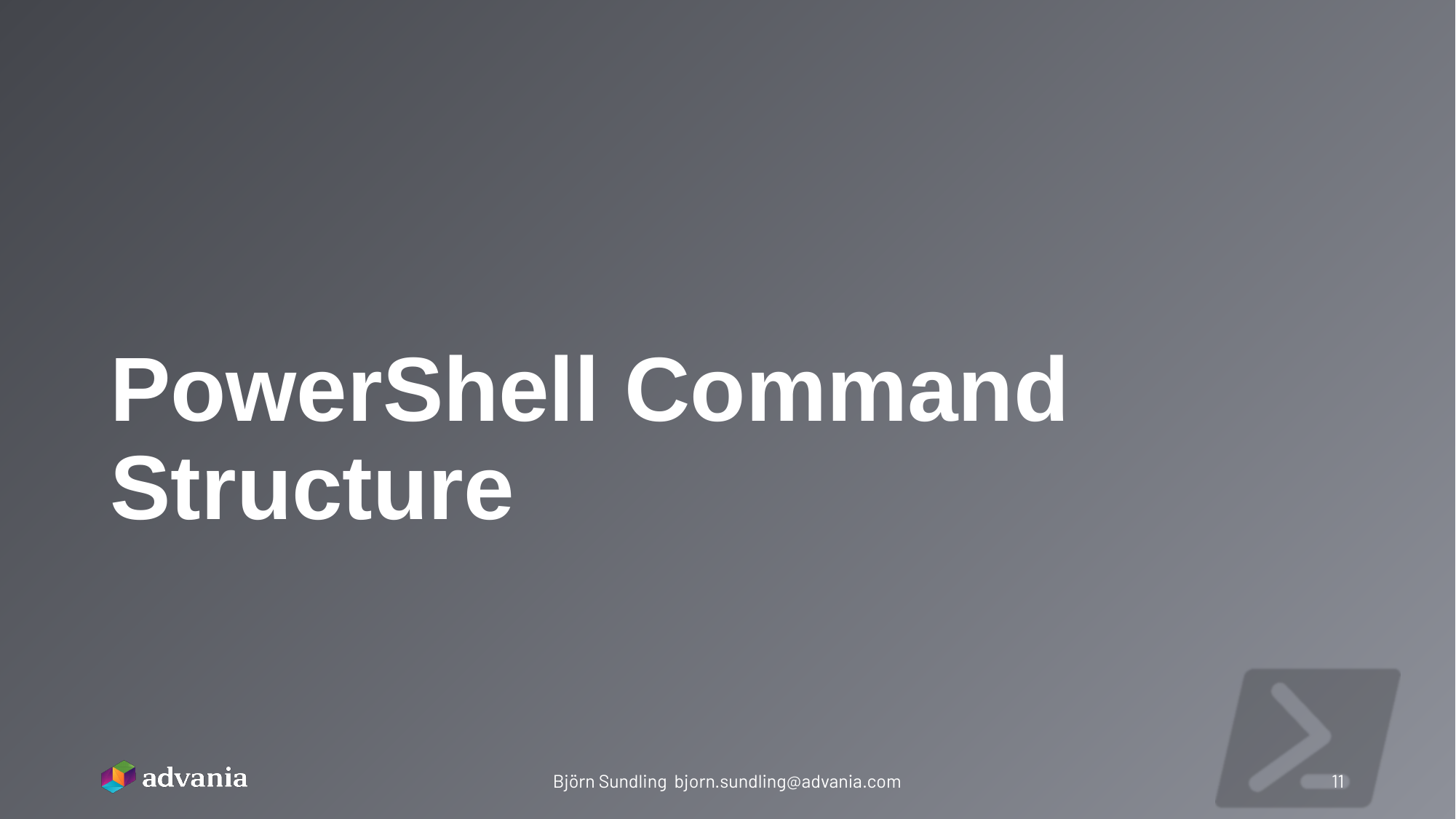

# PowerShell Command Structure

Björn Sundling  bjorn.sundling@advania.com
11